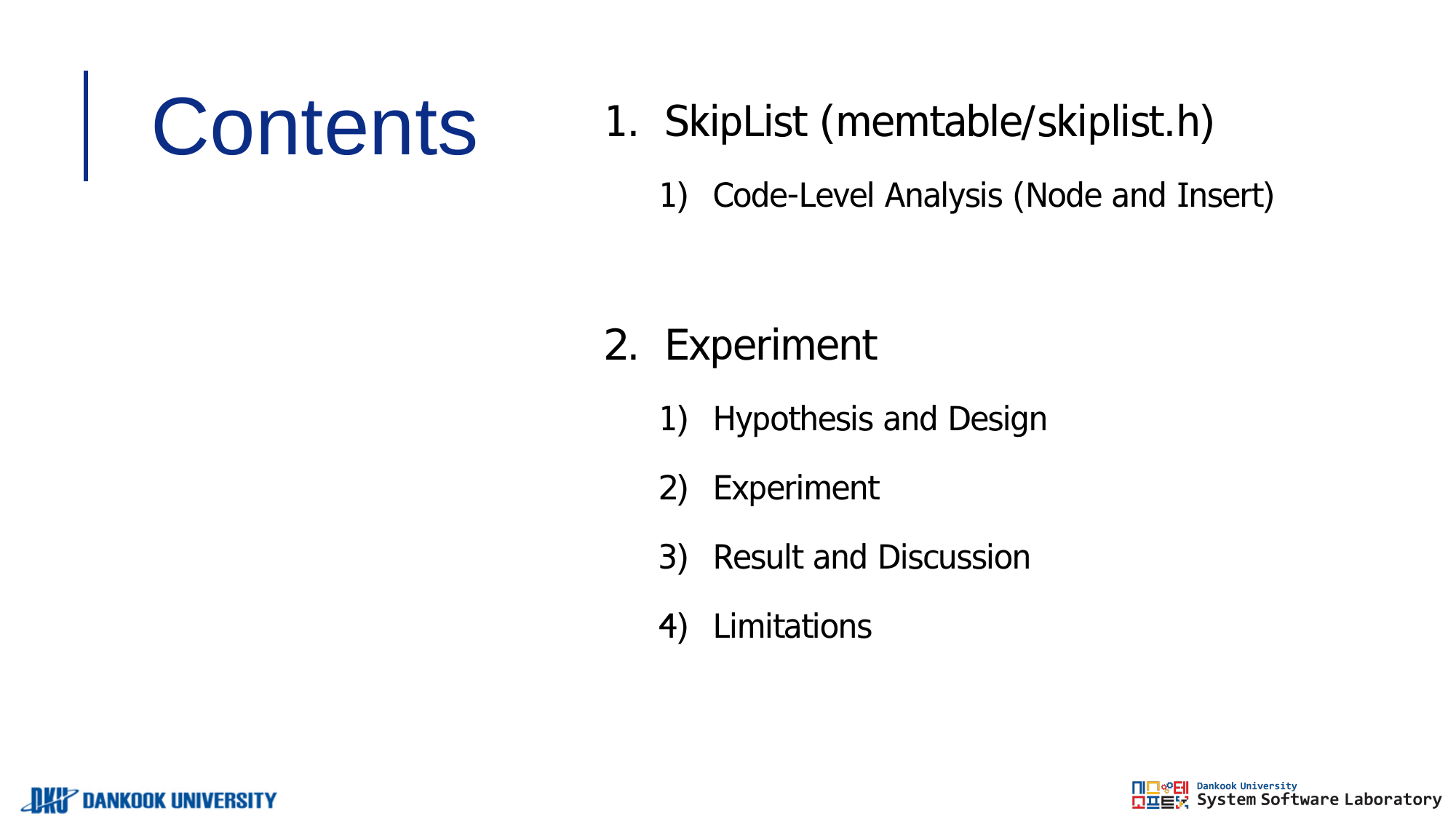

# Contents
SkipList (memtable/skiplist.h)
Code-Level Analysis (Node and Insert)

Experiment
Hypothesis and Design
Experiment
Result and Discussion
Limitations